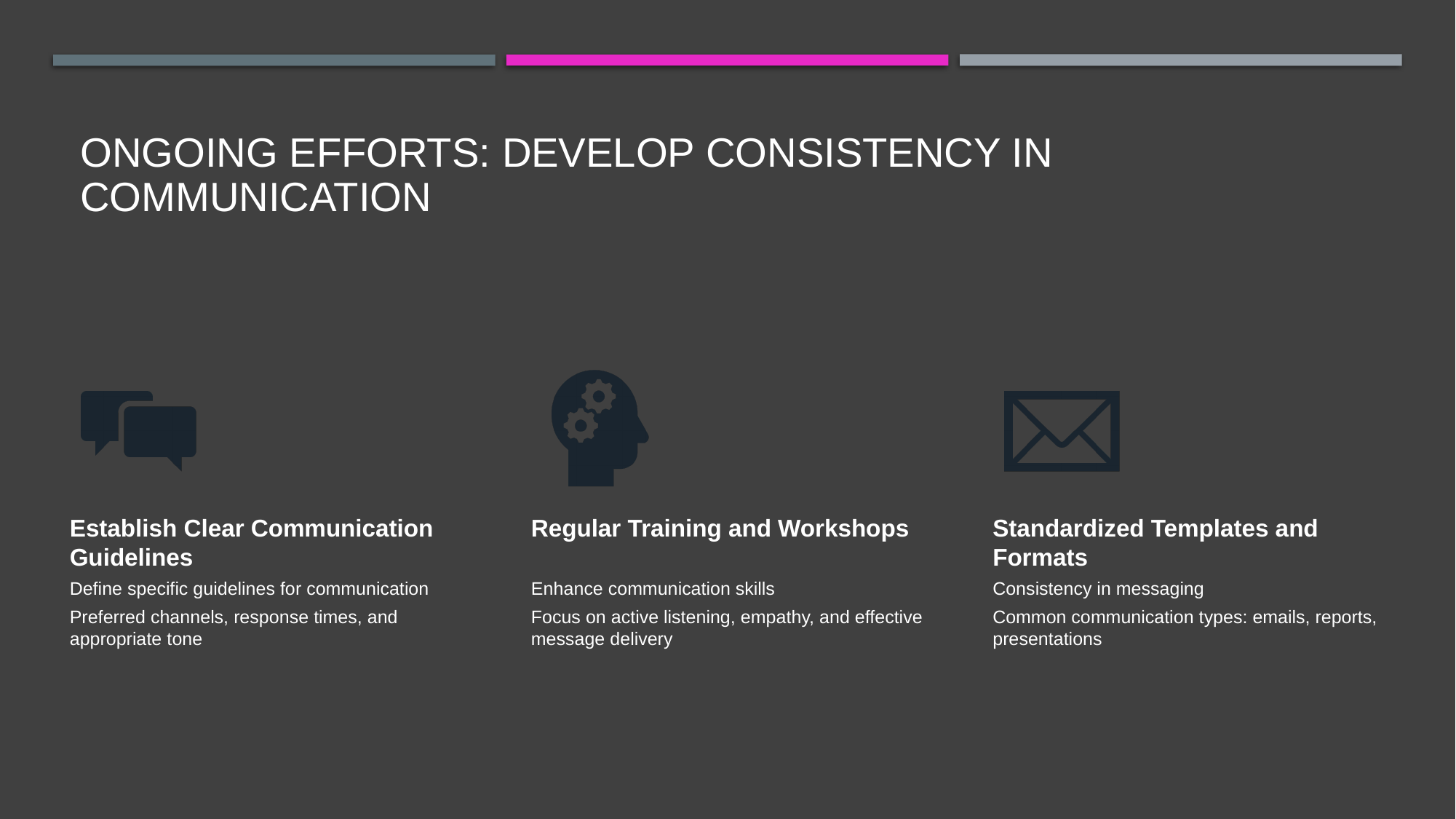

# Ongoing Efforts: Develop Consistency in Communication
Establish Clear Communication Guidelines
Define specific guidelines for communication
Preferred channels, response times, and appropriate tone
Regular Training and Workshops
Enhance communication skills
Focus on active listening, empathy, and effective message delivery
Standardized Templates and Formats
Consistency in messaging
Common communication types: emails, reports, presentations